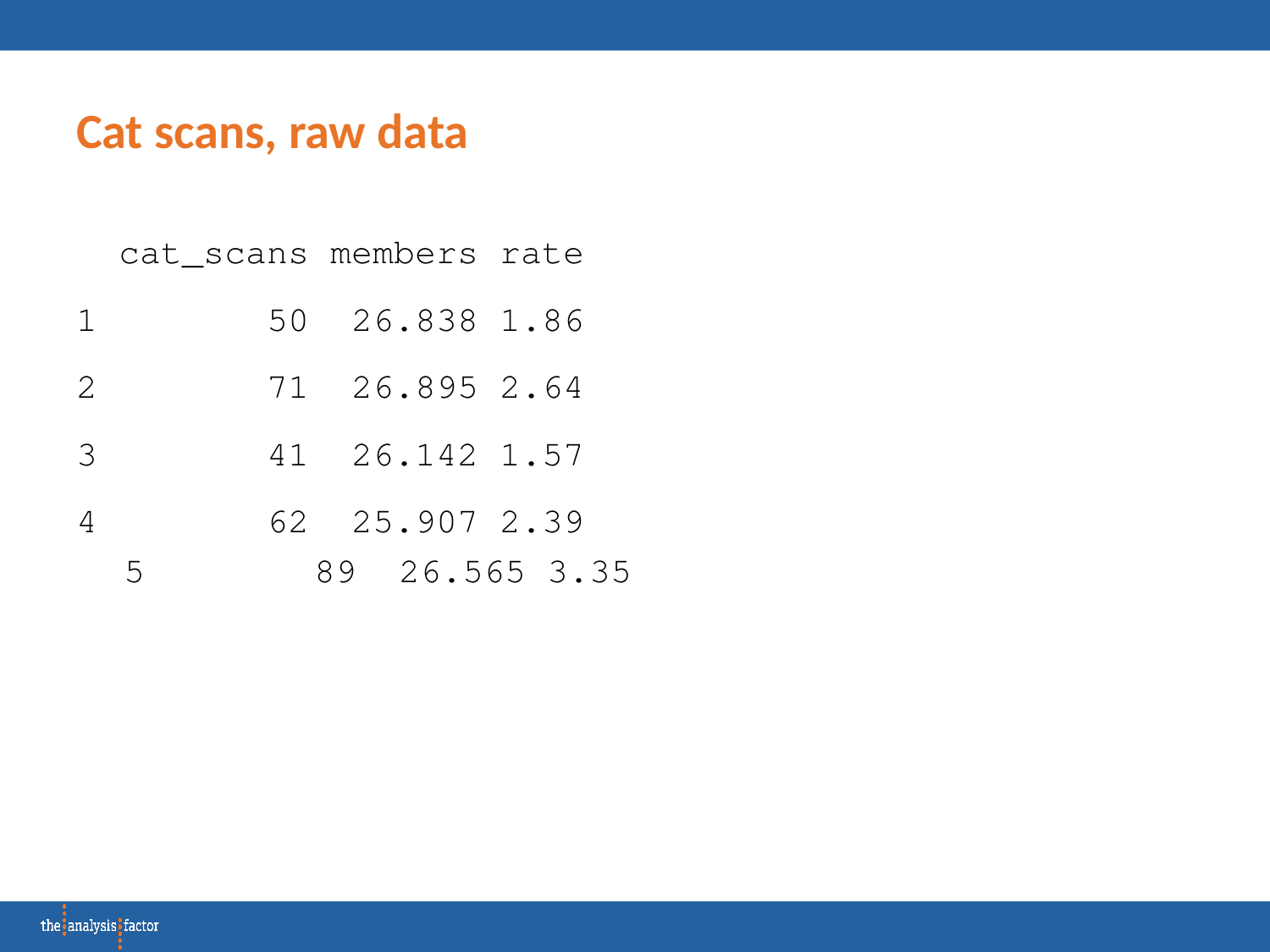

# Cat scans, raw data
  cat_scans members rate
1        50  26.838 1.86
2        71  26.895 2.64
3        41  26.142 1.57
4        62  25.907 2.39
5        89  26.565 3.35